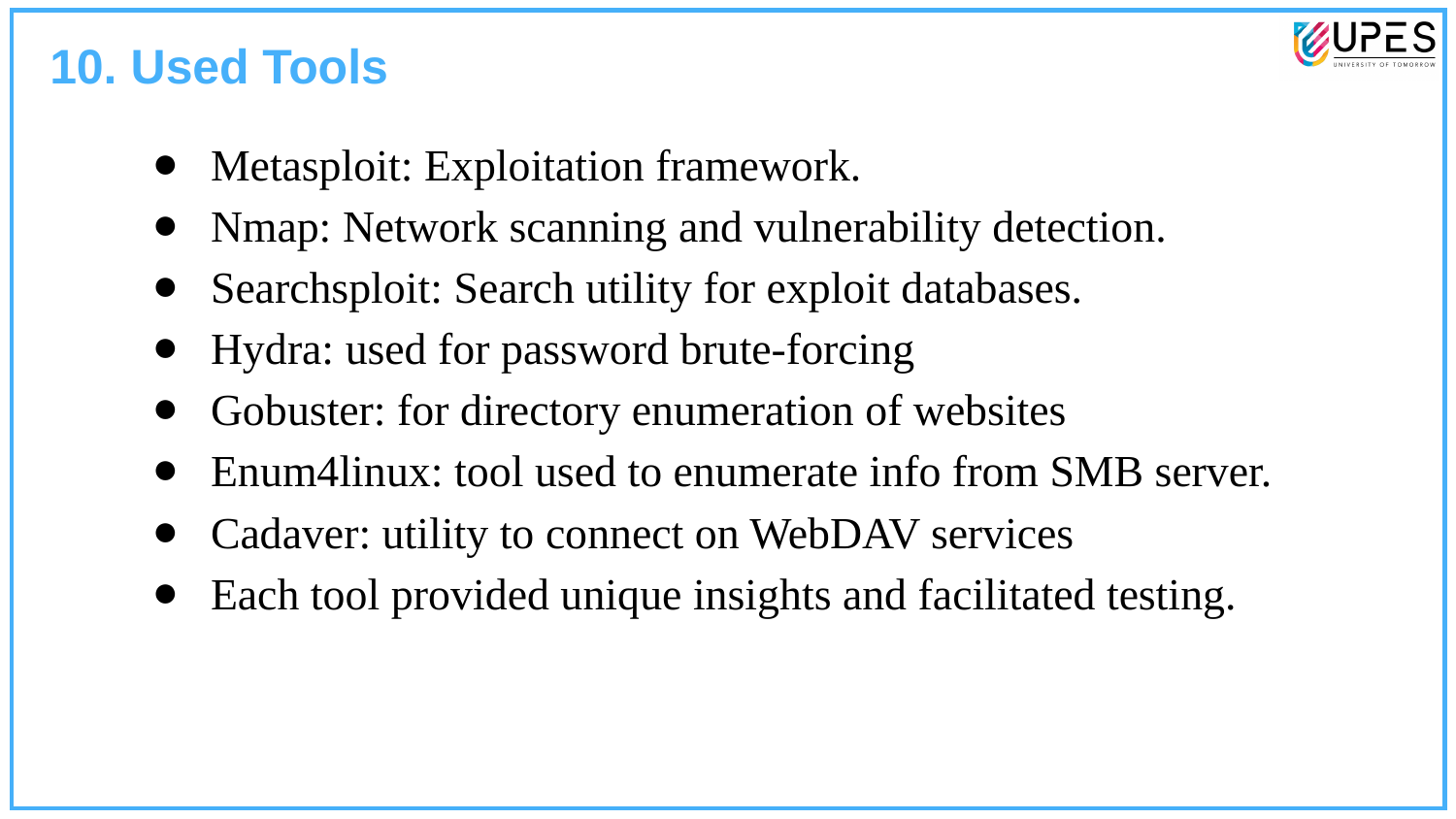

10. Used Tools
Metasploit: Exploitation framework.
Nmap: Network scanning and vulnerability detection.
Searchsploit: Search utility for exploit databases.
Hydra: used for password brute-forcing
Gobuster: for directory enumeration of websites
Enum4linux: tool used to enumerate info from SMB server.
Cadaver: utility to connect on WebDAV services
Each tool provided unique insights and facilitated testing.